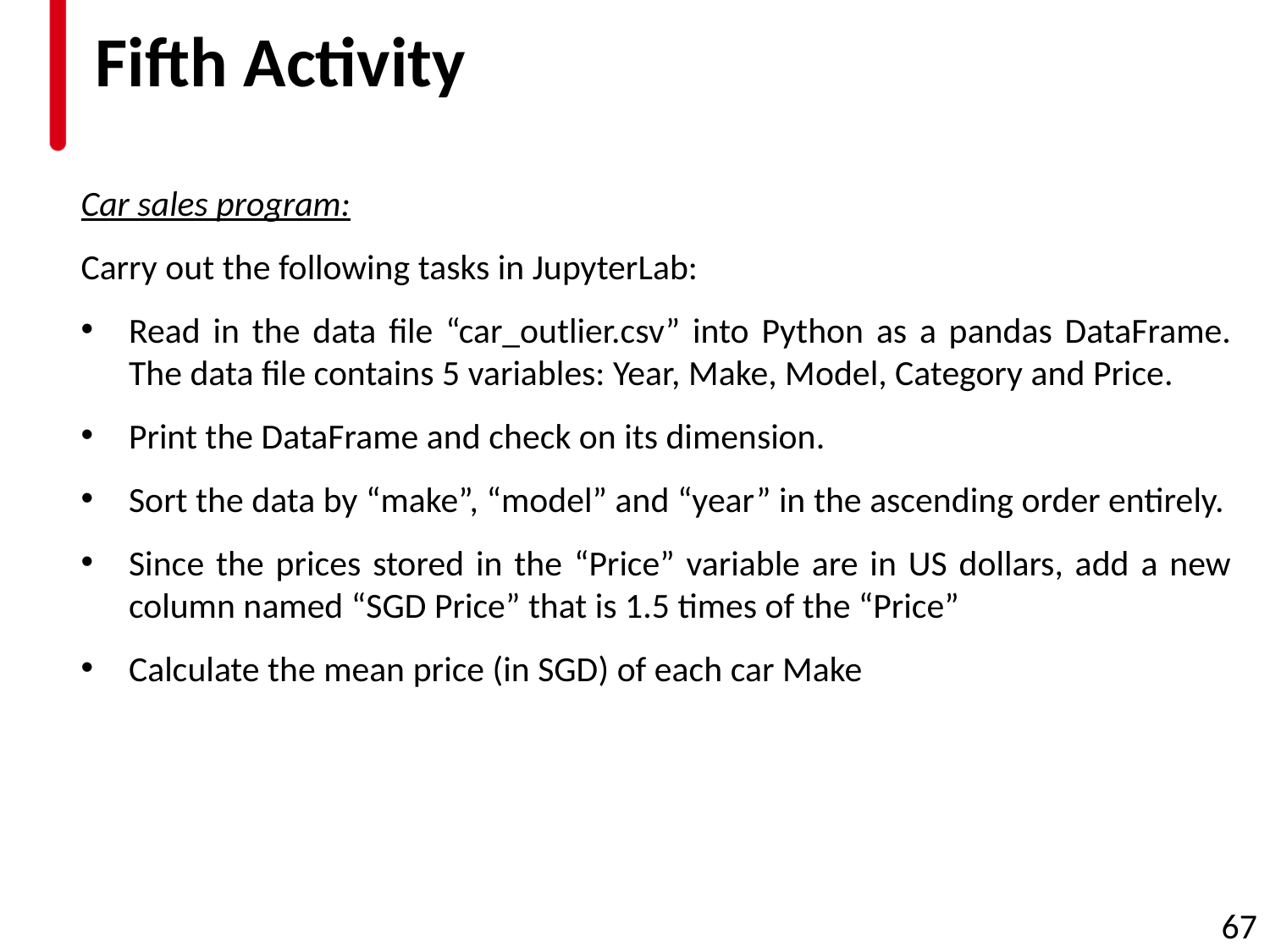

# Fifth Activity
Car sales program:
Carry out the following tasks in JupyterLab:
Read in the data file “car_outlier.csv” into Python as a pandas DataFrame. The data file contains 5 variables: Year, Make, Model, Category and Price.
Print the DataFrame and check on its dimension.
Sort the data by “make”, “model” and “year” in the ascending order entirely.
Since the prices stored in the “Price” variable are in US dollars, add a new column named “SGD Price” that is 1.5 times of the “Price”
Calculate the mean price (in SGD) of each car Make